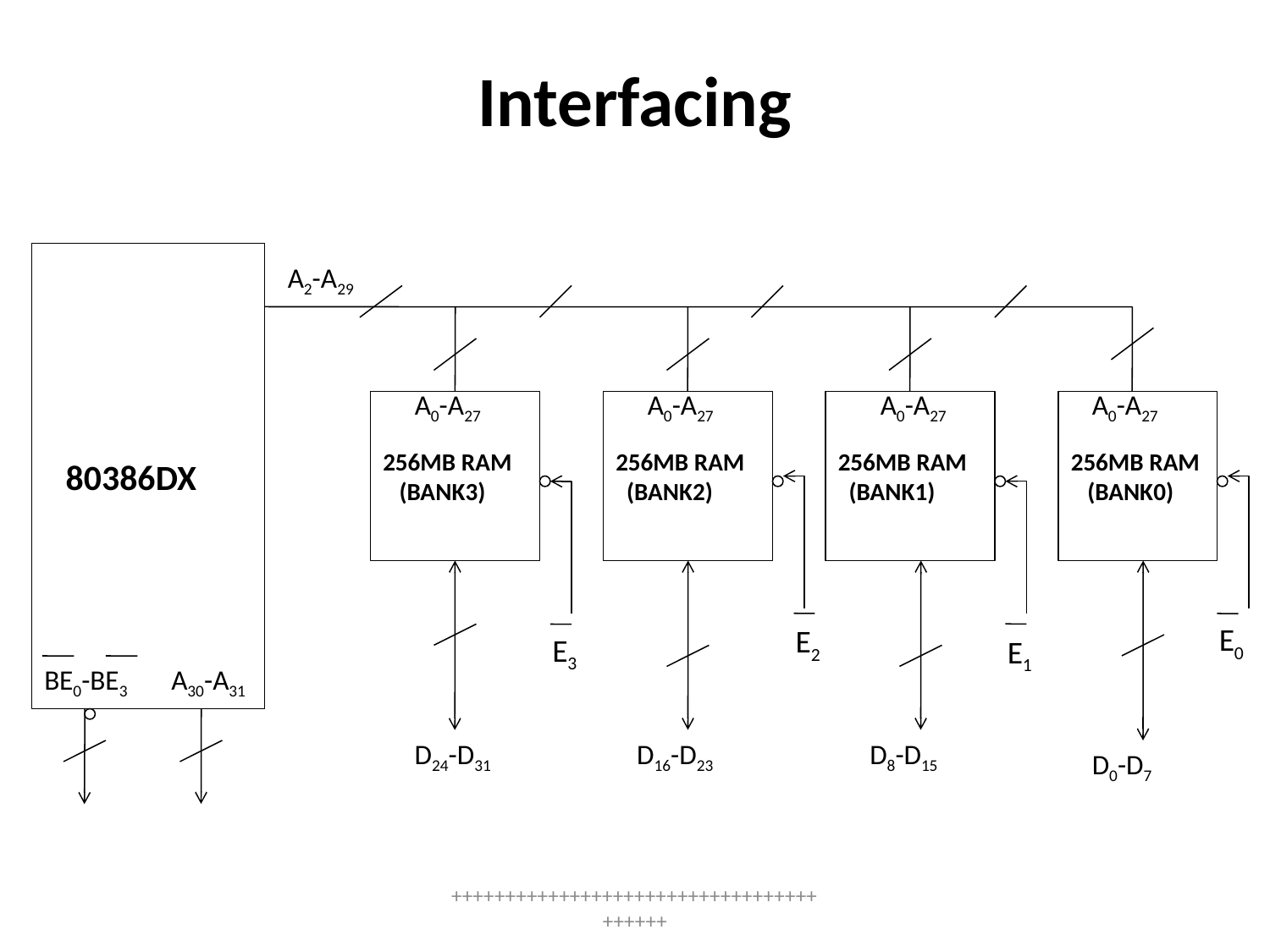

# Interfacing
   80386DX
A2-A29
A0-A27
A0-A27
A0-A27
A0-A27
256MB RAM
   (BANK3)
256MB RAM
  (BANK2)
256MB RAM
  (BANK1)
256MB RAM
   (BANK0)

E0
E2
E3
E1
BE0-BE3
A30-A31

D24-D31
D16-D23
D8-D15
D0-D7
++++++++++++++++++++++++++++++++++++++++